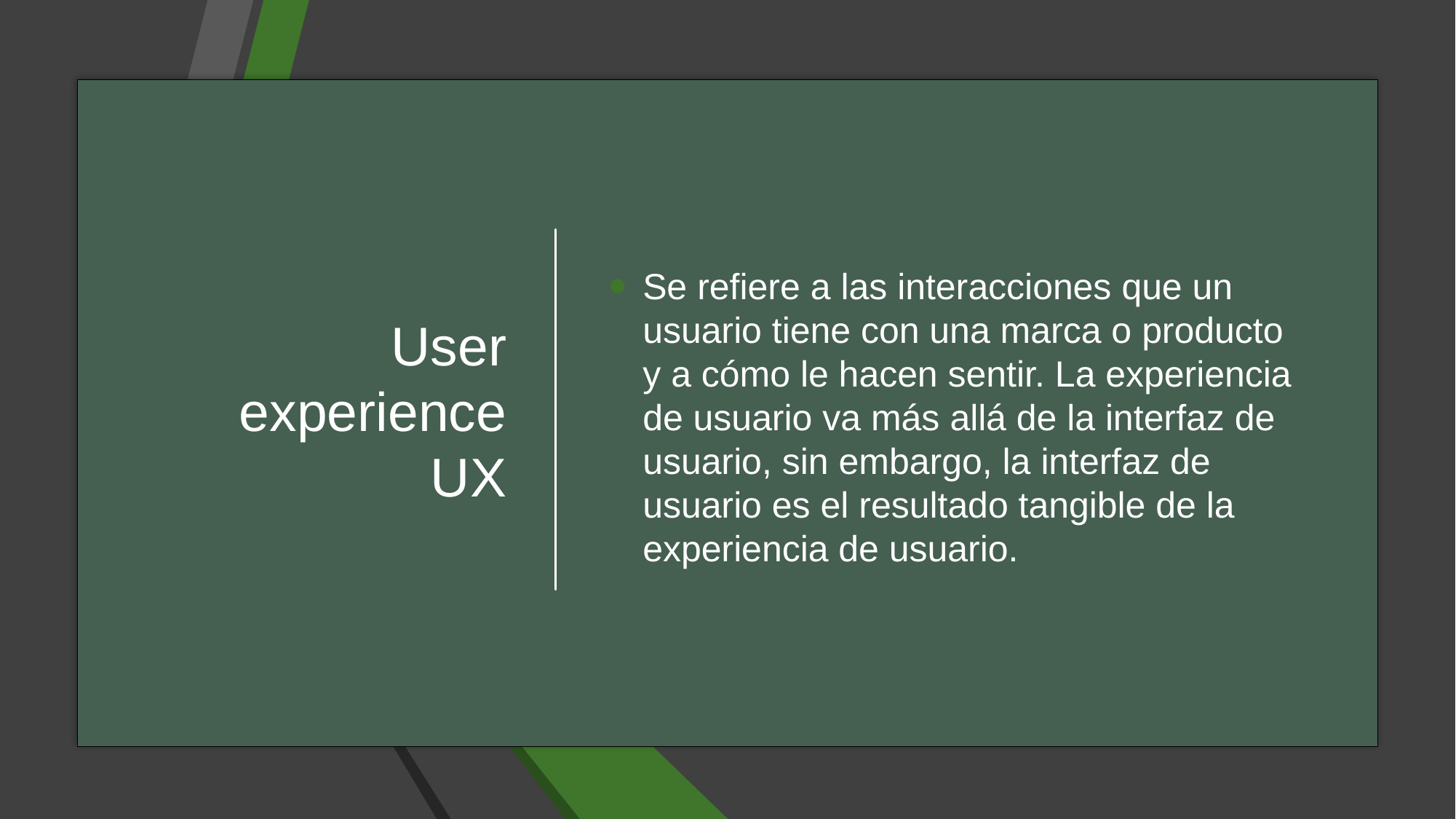

# User experience UX
Se refiere a las interacciones que un usuario tiene con una marca o producto y a cómo le hacen sentir. La experiencia de usuario va más allá de la interfaz de usuario, sin embargo, la interfaz de usuario es el resultado tangible de la experiencia de usuario.